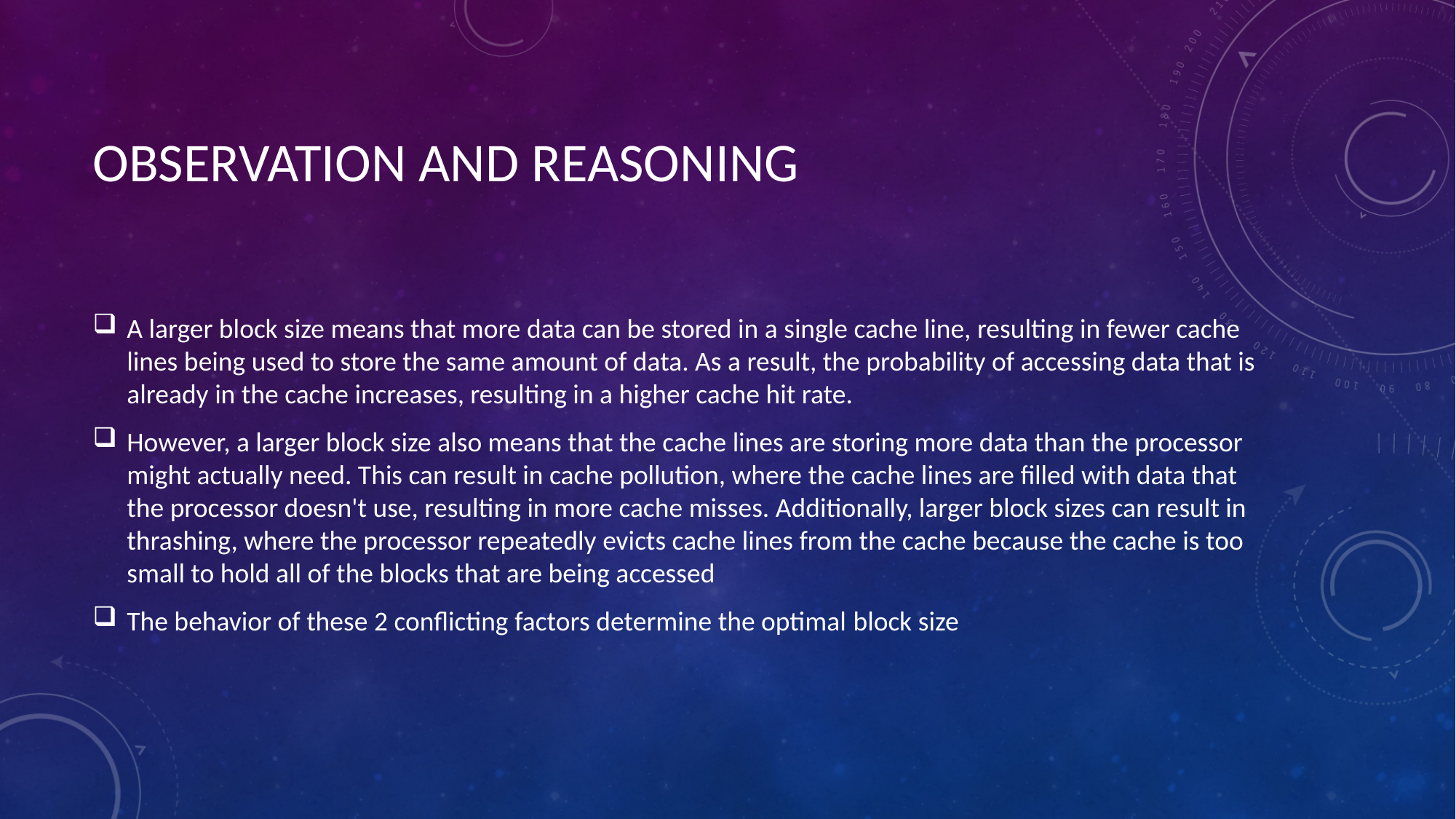

# Observation and reasoning
A larger block size means that more data can be stored in a single cache line, resulting in fewer cache lines being used to store the same amount of data. As a result, the probability of accessing data that is already in the cache increases, resulting in a higher cache hit rate.
However, a larger block size also means that the cache lines are storing more data than the processor might actually need. This can result in cache pollution, where the cache lines are filled with data that the processor doesn't use, resulting in more cache misses. Additionally, larger block sizes can result in thrashing, where the processor repeatedly evicts cache lines from the cache because the cache is too small to hold all of the blocks that are being accessed
The behavior of these 2 conflicting factors determine the optimal block size